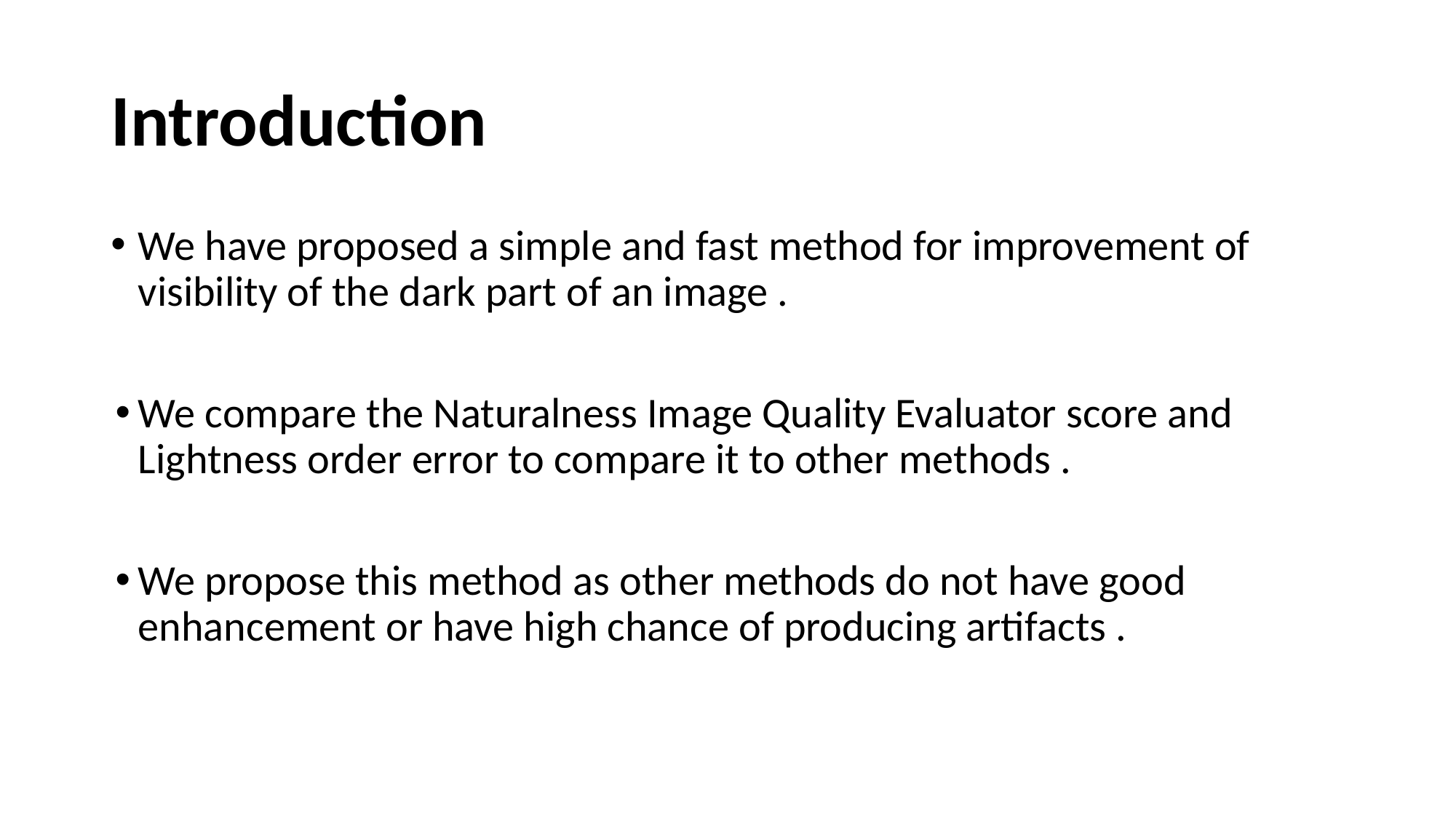

# Introduction
We have proposed a simple and fast method for improvement of visibility of the dark part of an image .

We compare the Naturalness Image Quality Evaluator score and Lightness order error to compare it to other methods .

We propose this method as other methods do not have good enhancement or have high chance of producing artifacts .